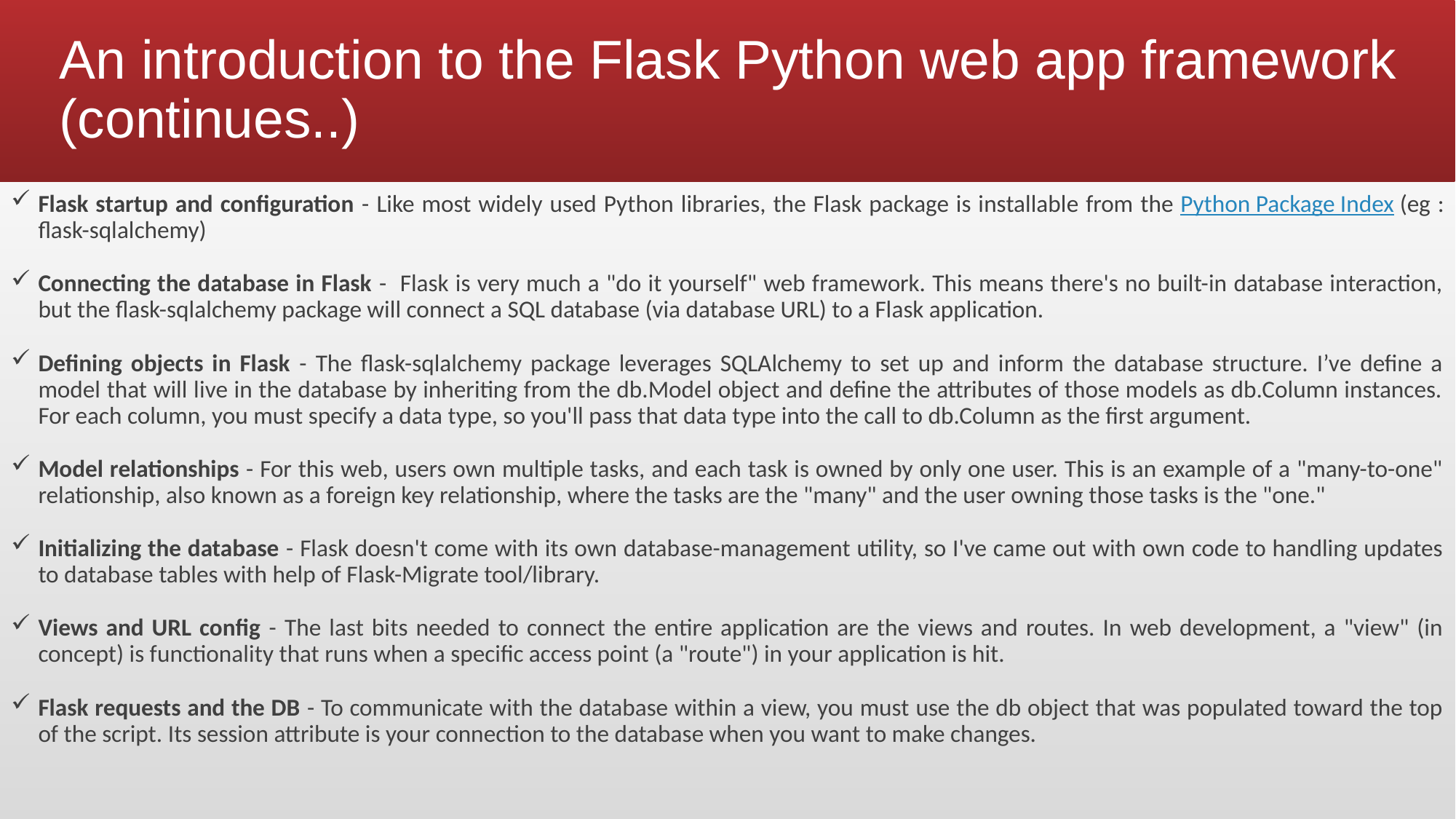

# An introduction to the Flask Python web app framework (continues..)
Flask startup and configuration - Like most widely used Python libraries, the Flask package is installable from the Python Package Index (eg : flask-sqlalchemy)
Connecting the database in Flask -  Flask is very much a "do it yourself" web framework. This means there's no built-in database interaction, but the flask-sqlalchemy package will connect a SQL database (via database URL) to a Flask application.
Defining objects in Flask - The flask-sqlalchemy package leverages SQLAlchemy to set up and inform the database structure. I’ve define a model that will live in the database by inheriting from the db.Model object and define the attributes of those models as db.Column instances. For each column, you must specify a data type, so you'll pass that data type into the call to db.Column as the first argument.
Model relationships - For this web, users own multiple tasks, and each task is owned by only one user. This is an example of a "many-to-one" relationship, also known as a foreign key relationship, where the tasks are the "many" and the user owning those tasks is the "one."
Initializing the database - Flask doesn't come with its own database-management utility, so I've came out with own code to handling updates to database tables with help of Flask-Migrate tool/library.
Views and URL config - The last bits needed to connect the entire application are the views and routes. In web development, a "view" (in concept) is functionality that runs when a specific access point (a "route") in your application is hit.
Flask requests and the DB - To communicate with the database within a view, you must use the db object that was populated toward the top of the script. Its session attribute is your connection to the database when you want to make changes.